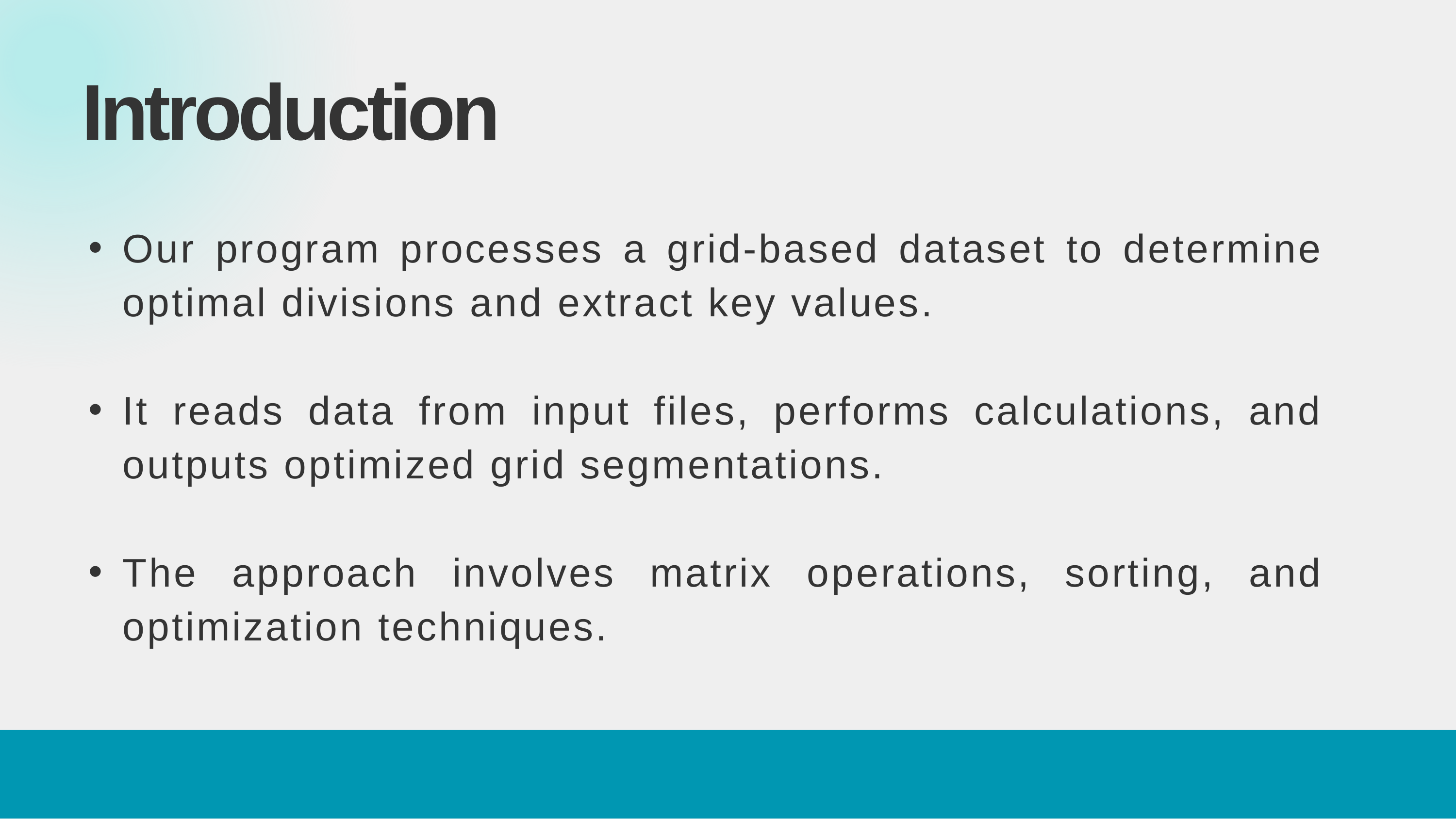

Introduction
Our program processes a grid-based dataset to determine optimal divisions and extract key values.

It reads data from input files, performs calculations, and outputs optimized grid segmentations.

The approach involves matrix operations, sorting, and optimization techniques.